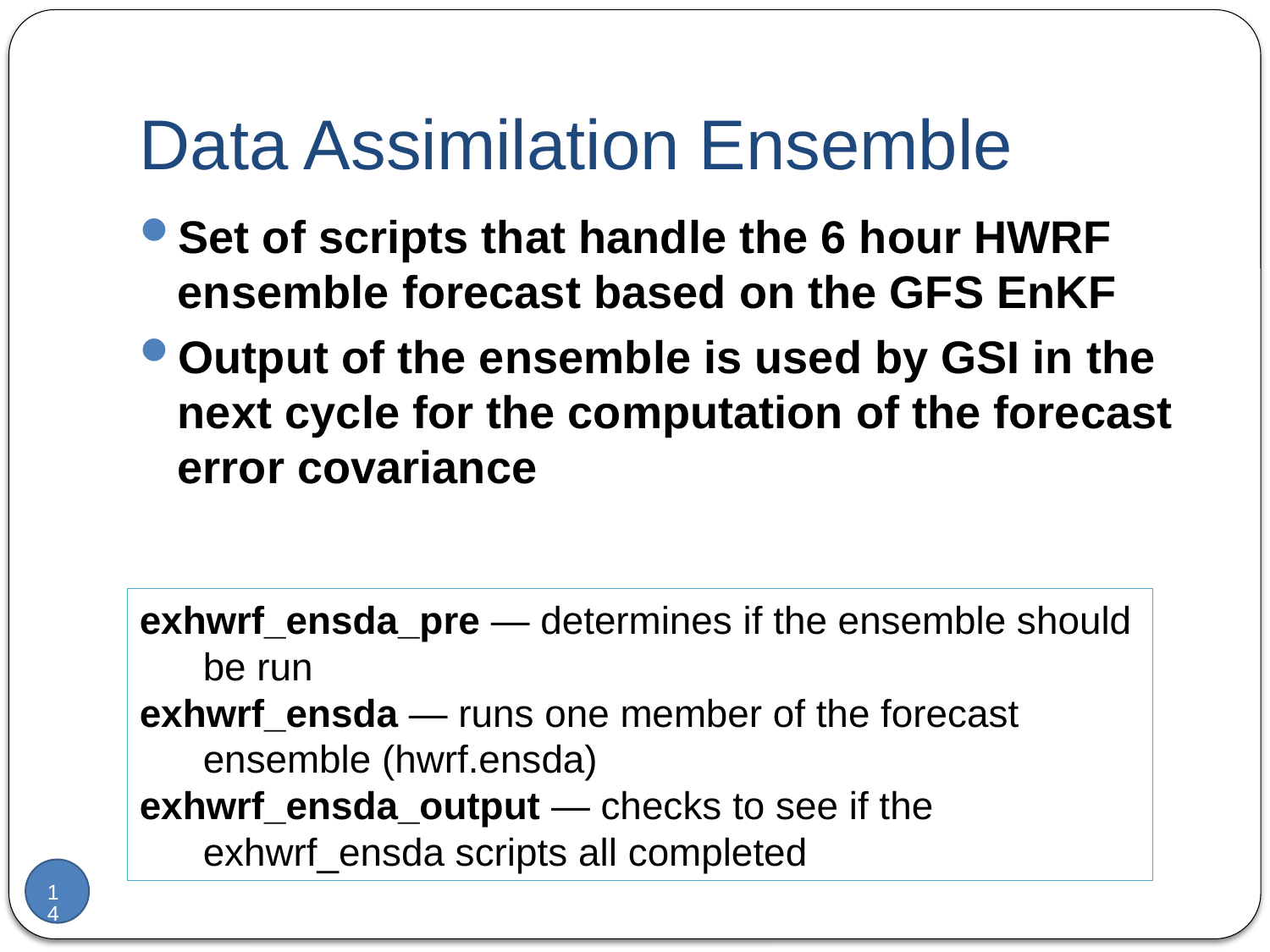

# Data Assimilation Ensemble
Set of scripts that handle the 6 hour HWRF ensemble forecast based on the GFS EnKF
Output of the ensemble is used by GSI in the next cycle for the computation of the forecast error covariance

exhwrf_ensda_pre — determines if the ensemble should be run
exhwrf_ensda — runs one member of the forecast ensemble (hwrf.ensda)
exhwrf_ensda_output — checks to see if the exhwrf_ensda scripts all completed